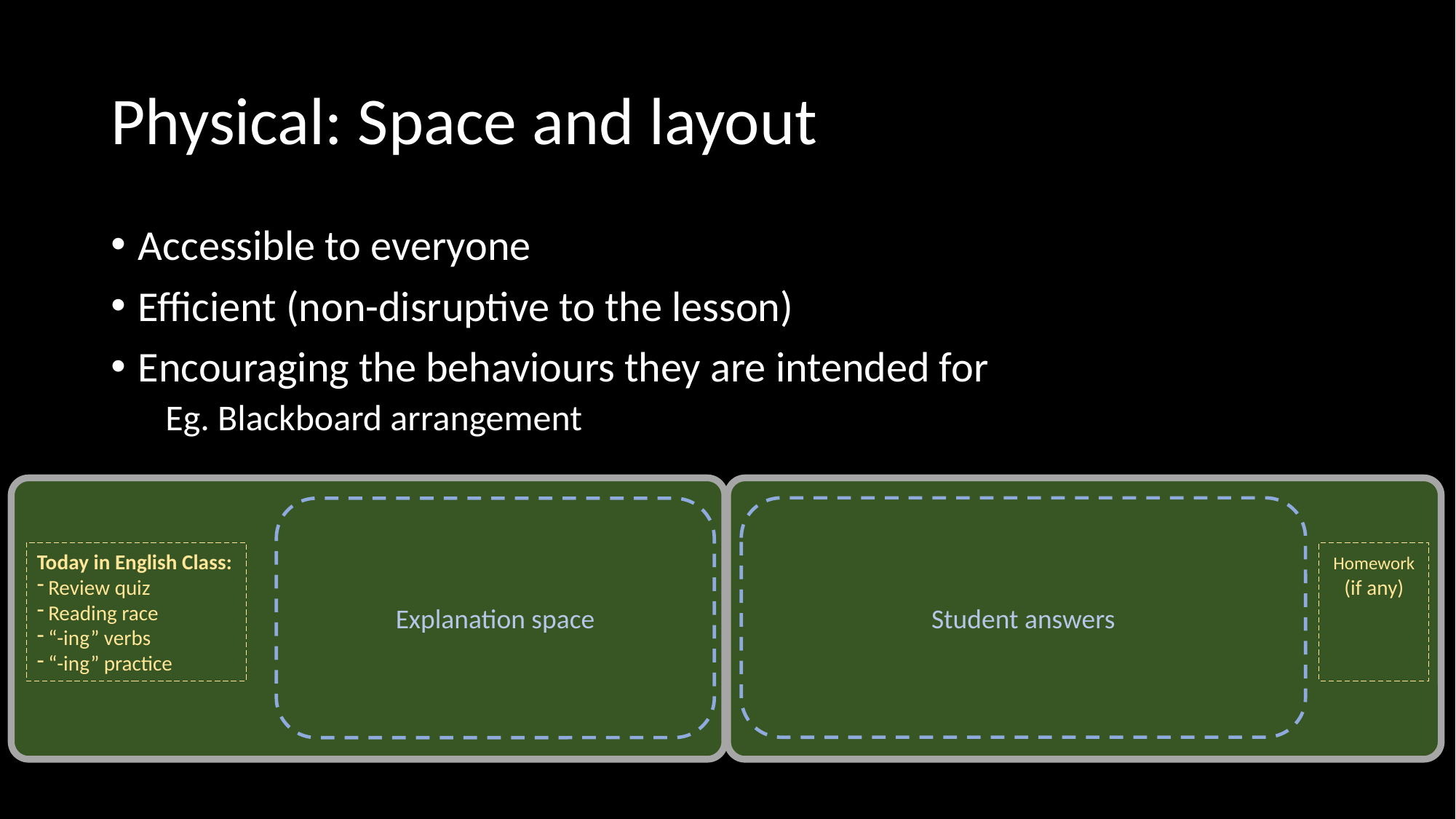

# Physical: Space and layout
Accessible to everyone
Efficient (non-disruptive to the lesson)
Encouraging the behaviours they are intended for
Eg. Blackboard arrangement

Student answers
Explanation space
Homework (if any)

Today in English Class:
Review quiz
Reading race
“-ing” verbs
“-ing” practice